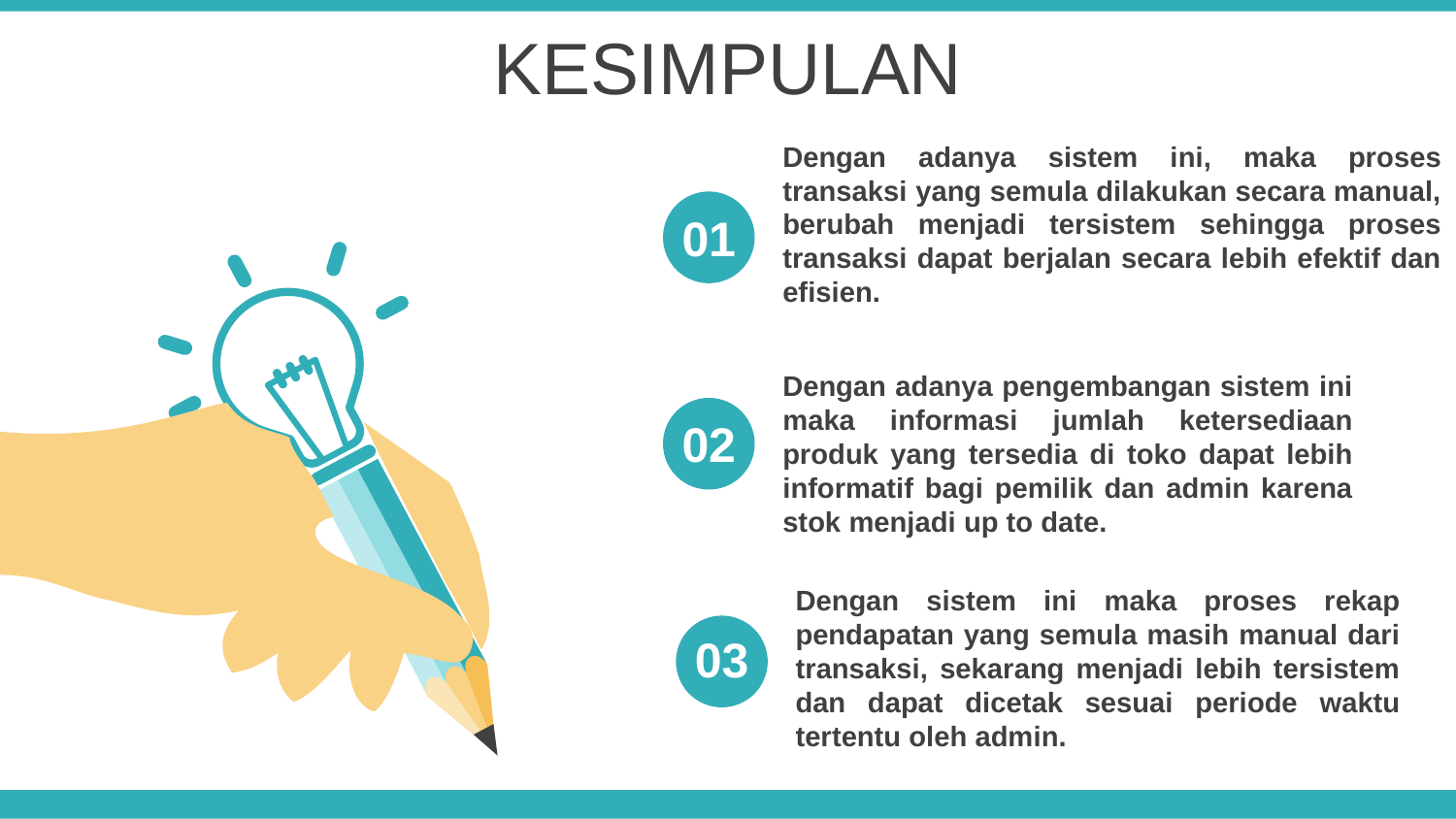

KESIMPULAN
Dengan adanya sistem ini, maka proses transaksi yang semula dilakukan secara manual, berubah menjadi tersistem sehingga proses transaksi dapat berjalan secara lebih efektif dan efisien.

01

Dengan adanya pengembangan sistem ini maka informasi jumlah ketersediaan produk yang tersedia di toko dapat lebih informatif bagi pemilik dan admin karena stok menjadi up to date.

02
Dengan sistem ini maka proses rekap pendapatan yang semula masih manual dari transaksi, sekarang menjadi lebih tersistem dan dapat dicetak sesuai periode waktu tertentu oleh admin.

03